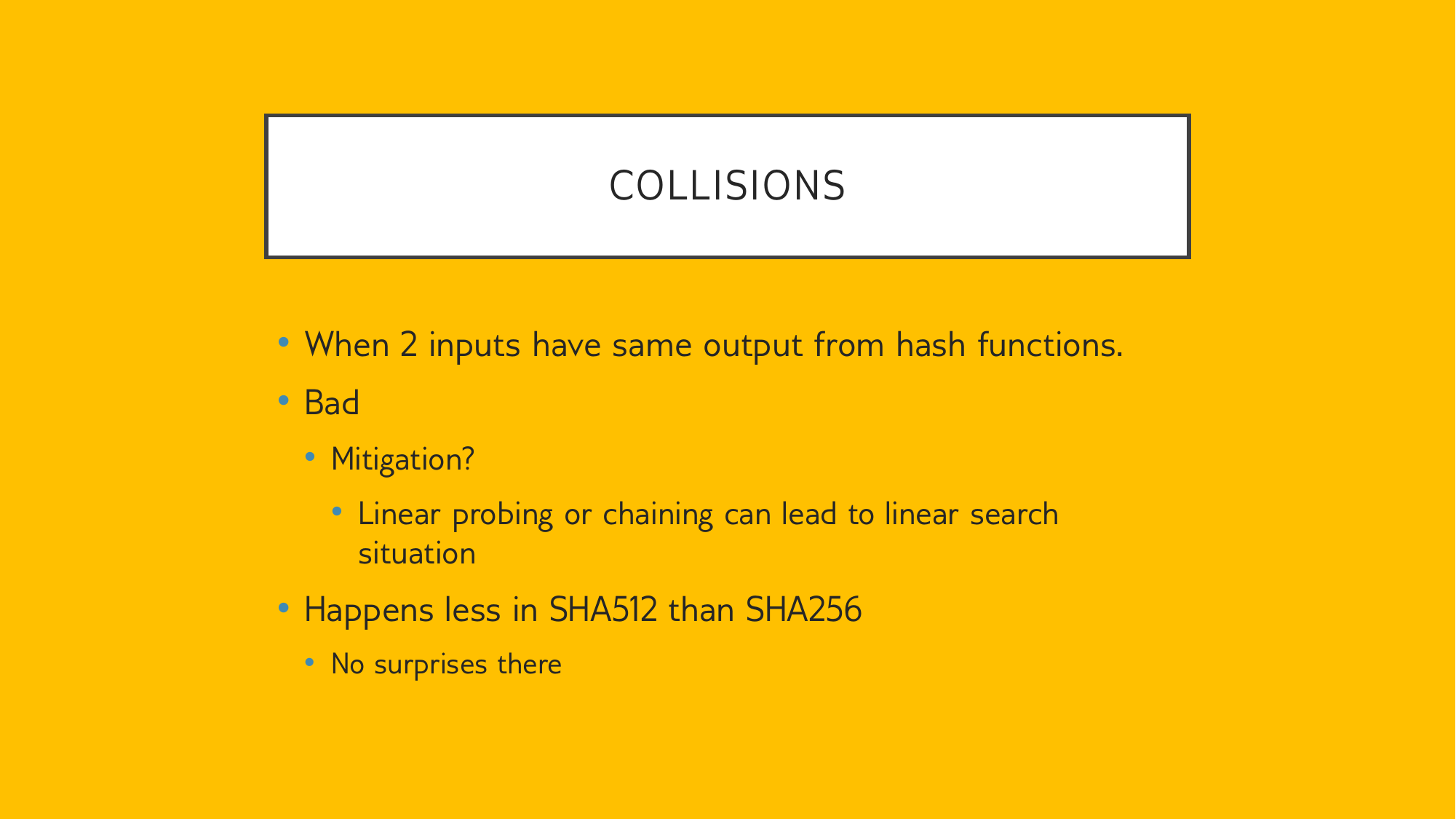

# Collisions
When 2 inputs have same output from hash functions.
Bad
Mitigation?
Linear probing or chaining can lead to linear search situation
Happens less in SHA512 than SHA256
No surprises there